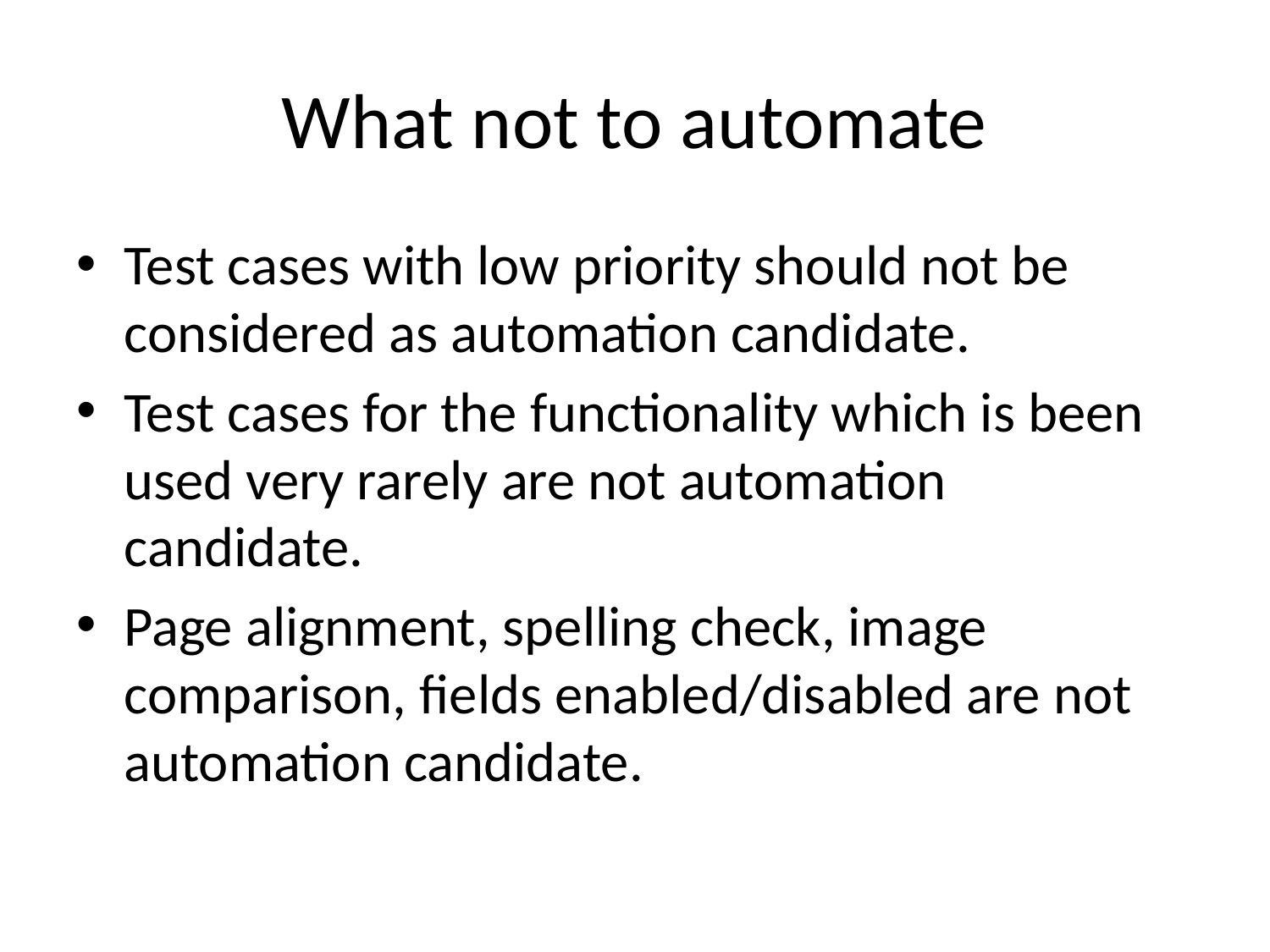

# What not to automate
Test cases with low priority should not be considered as automation candidate.
Test cases for the functionality which is been used very rarely are not automation candidate.
Page alignment, spelling check, image comparison, fields enabled/disabled are not automation candidate.